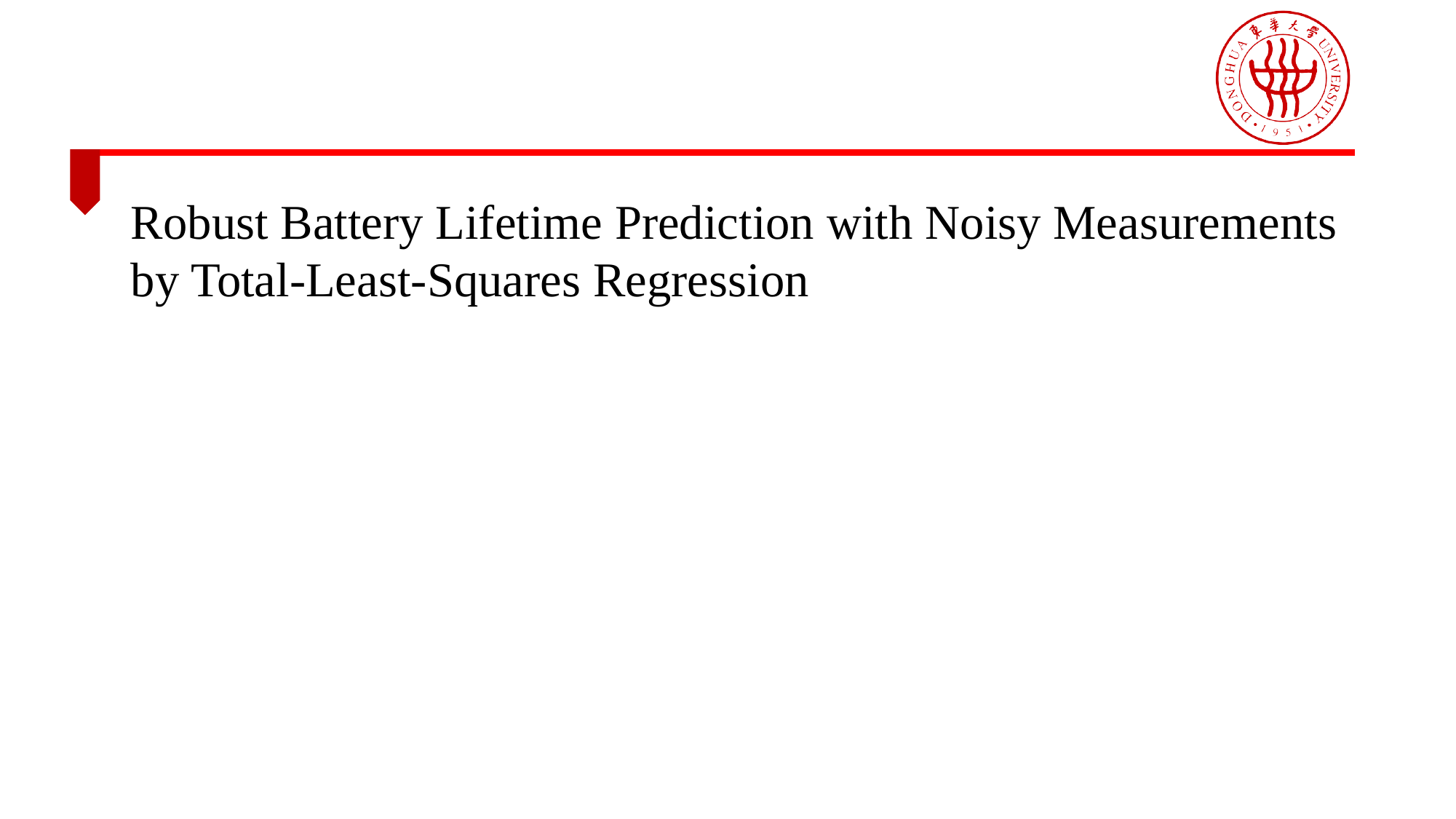

Robust Battery Lifetime Prediction with Noisy Measurements by Total-Least-Squares Regression